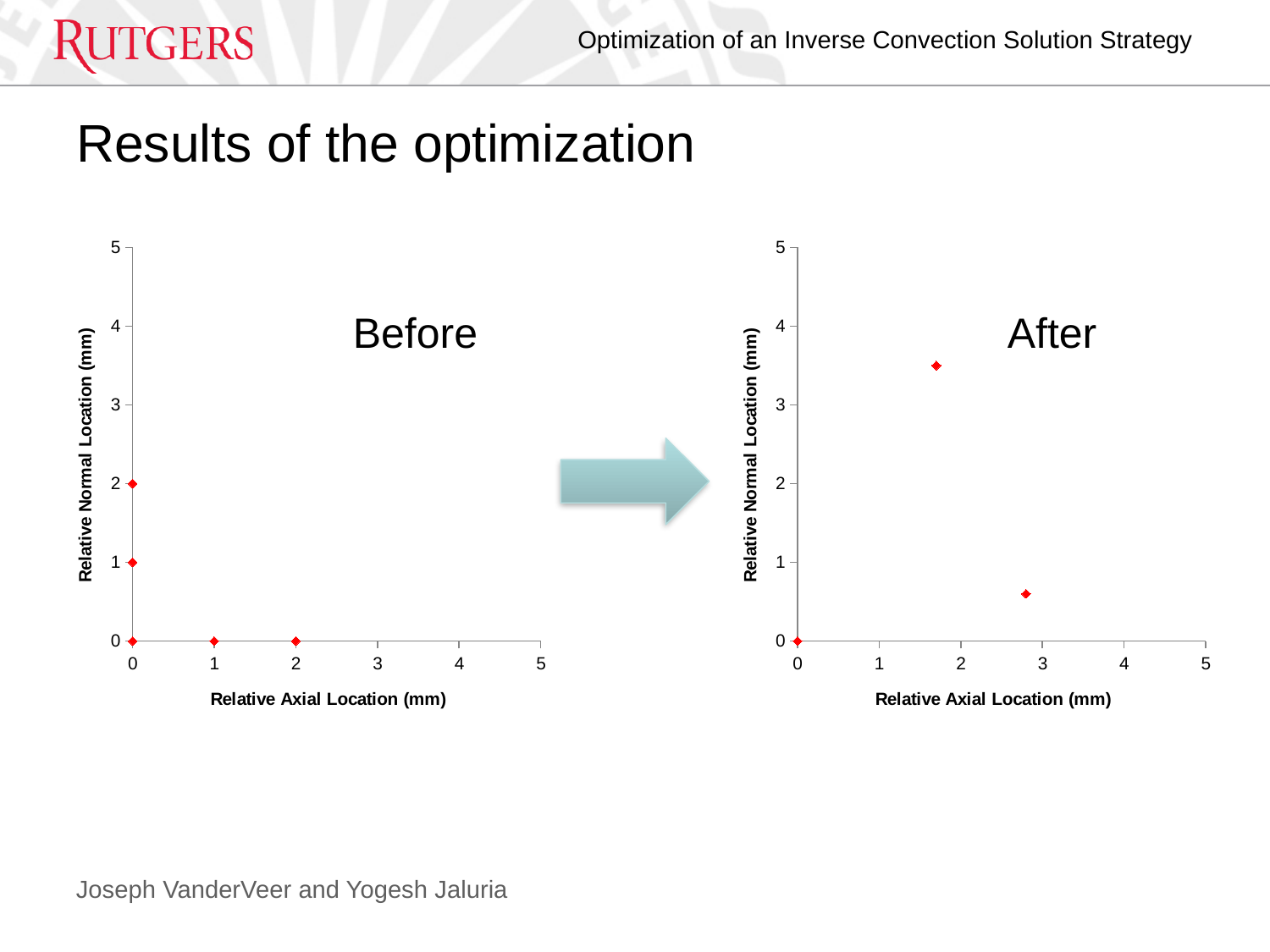

# Results of the optimization

### Chart

| Category |  |
|---|---|

### Chart

| Category |  |
|---|---|
Before
After